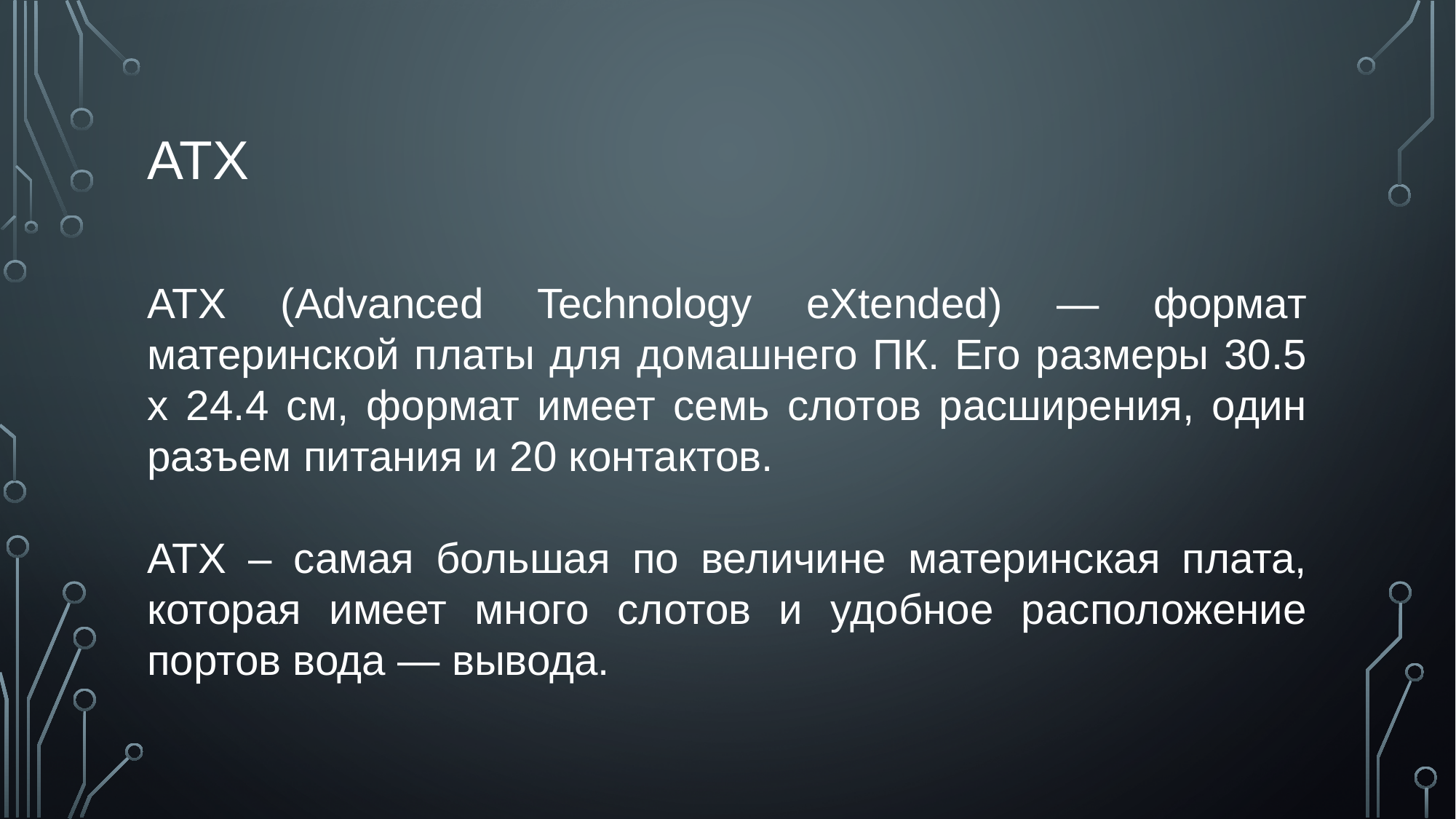

# ATX
ATX (Advanced Technology eXtended) — формат материнской платы для домашнего ПК. Его размеры 30.5 х 24.4 см, формат имеет семь слотов расширения, один разъем питания и 20 контактов.

ATX – самая большая по величине материнская плата, которая имеет много слотов и удобное расположение портов вода — вывода.